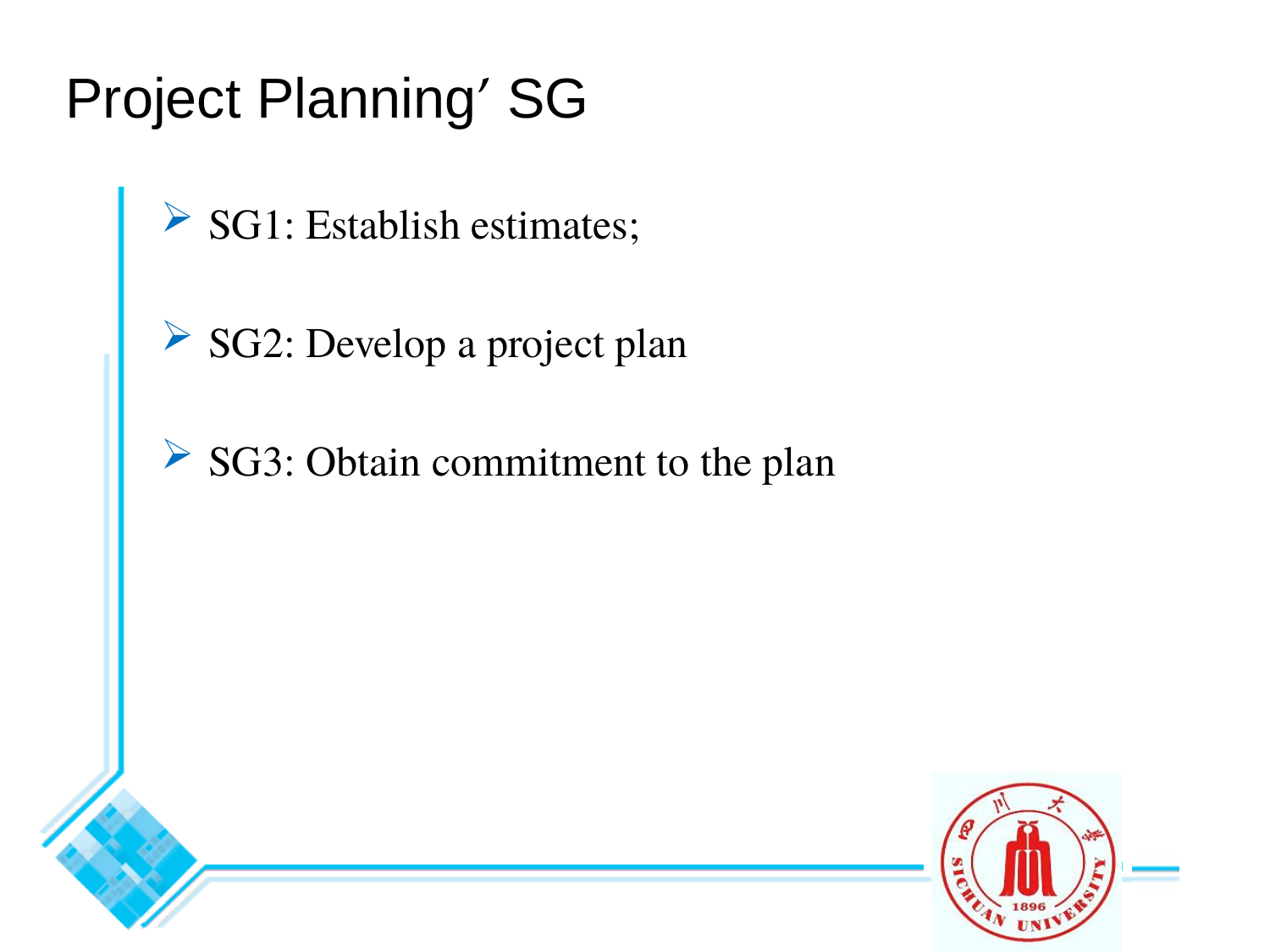

# Project Planning’ SG
SG1: Establish estimates;

SG2: Develop a project plan

SG3: Obtain commitment to the plan